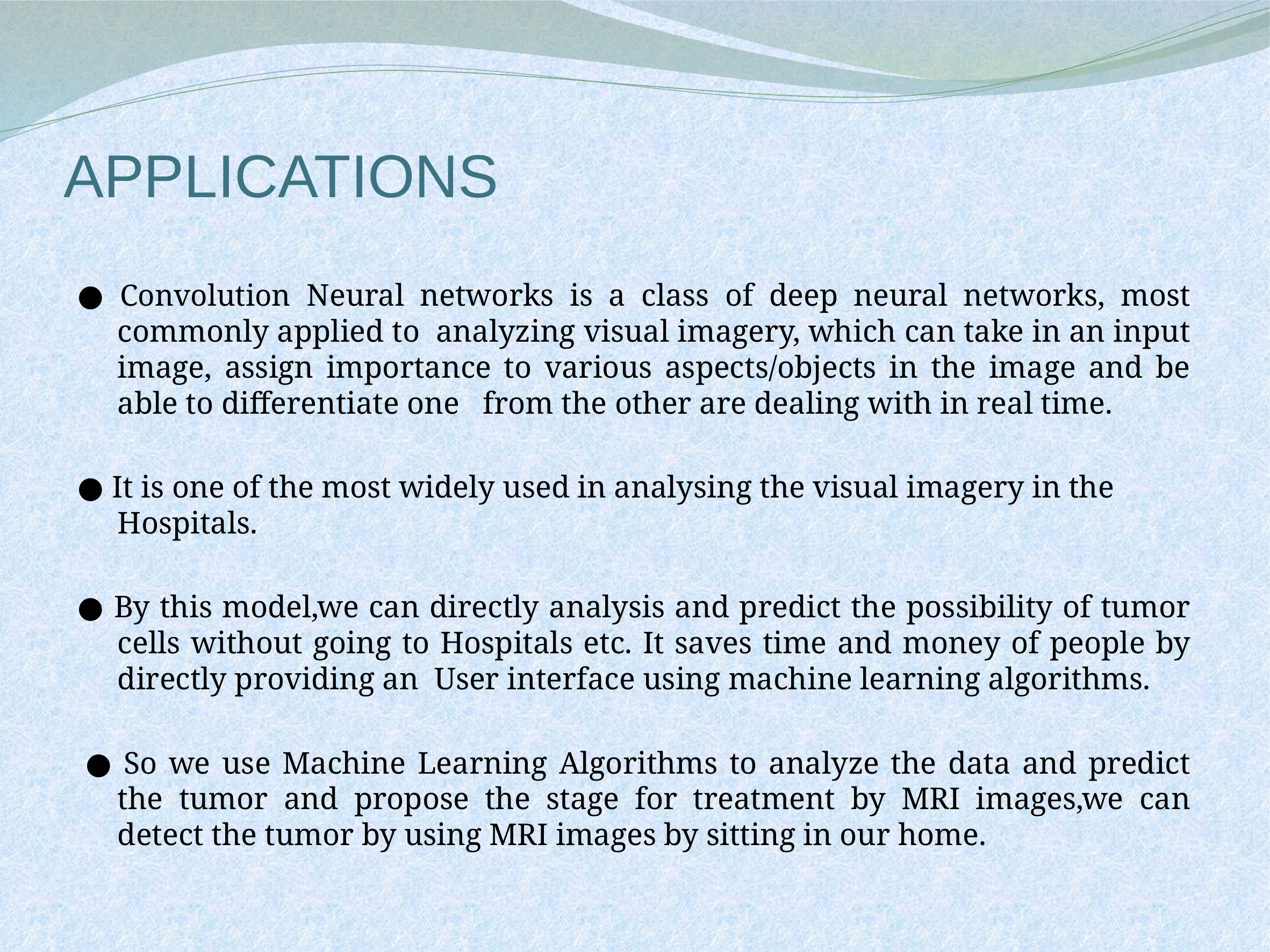

# APPLICATIONS

● Convolution Neural networks is a class of deep neural networks, most commonly applied to  analyzing visual imagery, which can take in an input image, assign importance to various aspects/objects in the image and be able to differentiate one   from the other are dealing with in real time.

● It is one of the most widely used in analysing the visual imagery in the Hospitals.

● By this model,we can directly analysis and predict the possibility of tumor cells without going to Hospitals etc. It saves time and money of people by directly providing an  User interface using machine learning algorithms.

 ● So we use Machine Learning Algorithms to analyze the data and predict the tumor and propose the stage for treatment by MRI images,we can detect the tumor by using MRI images by sitting in our home.